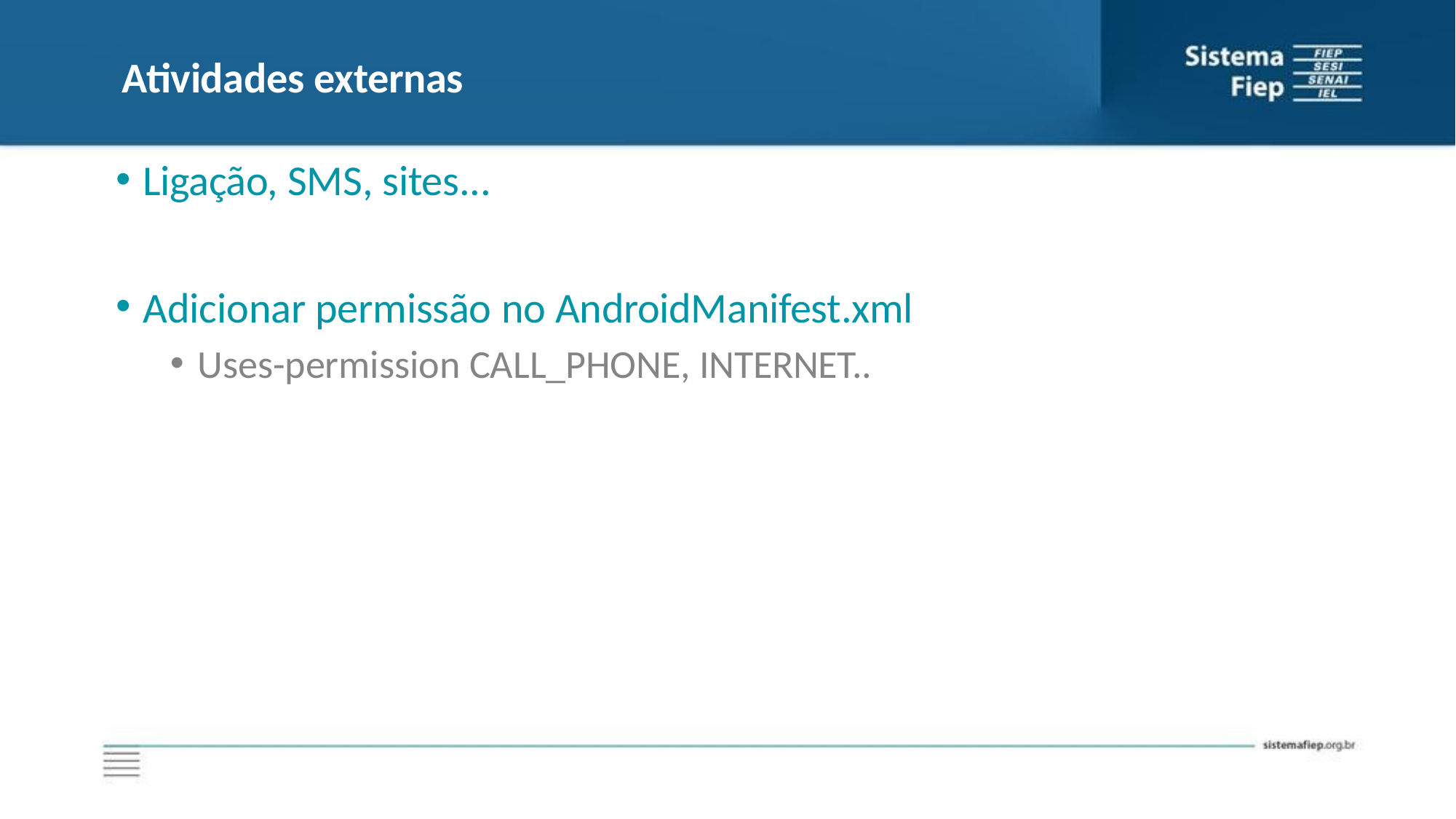

# Atividades externas
Ligação, SMS, sites...

Adicionar permissão no AndroidManifest.xml
Uses-permission CALL_PHONE, INTERNET..